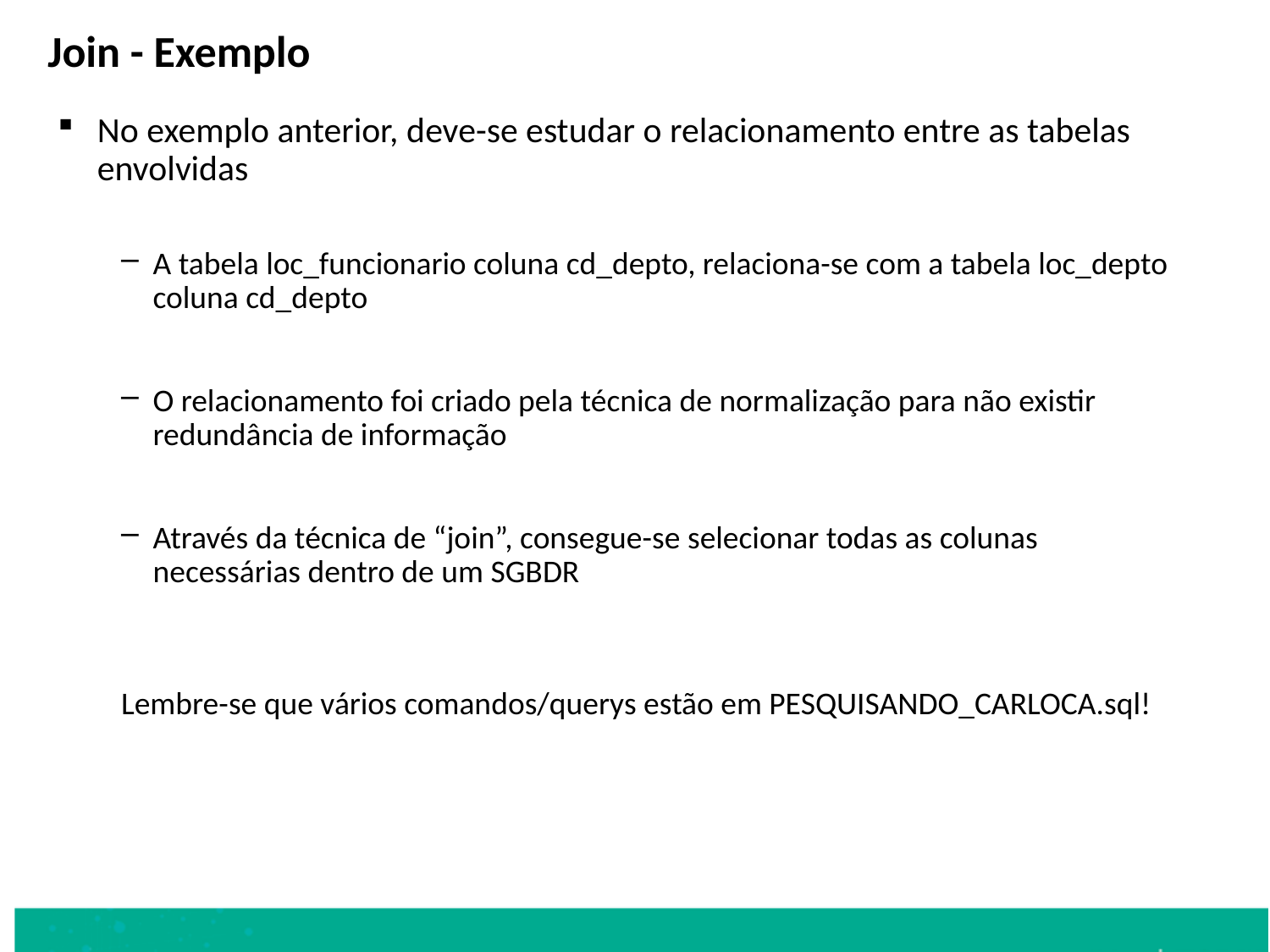

Join - Exemplo
No exemplo anterior, deve-se estudar o relacionamento entre as tabelas envolvidas

A tabela loc_funcionario coluna cd_depto, relaciona-se com a tabela loc_depto coluna cd_depto

O relacionamento foi criado pela técnica de normalização para não existir redundância de informação

Através da técnica de “join”, consegue-se selecionar todas as colunas necessárias dentro de um SGBDR

Lembre-se que vários comandos/querys estão em PESQUISANDO_CARLOCA.sql!